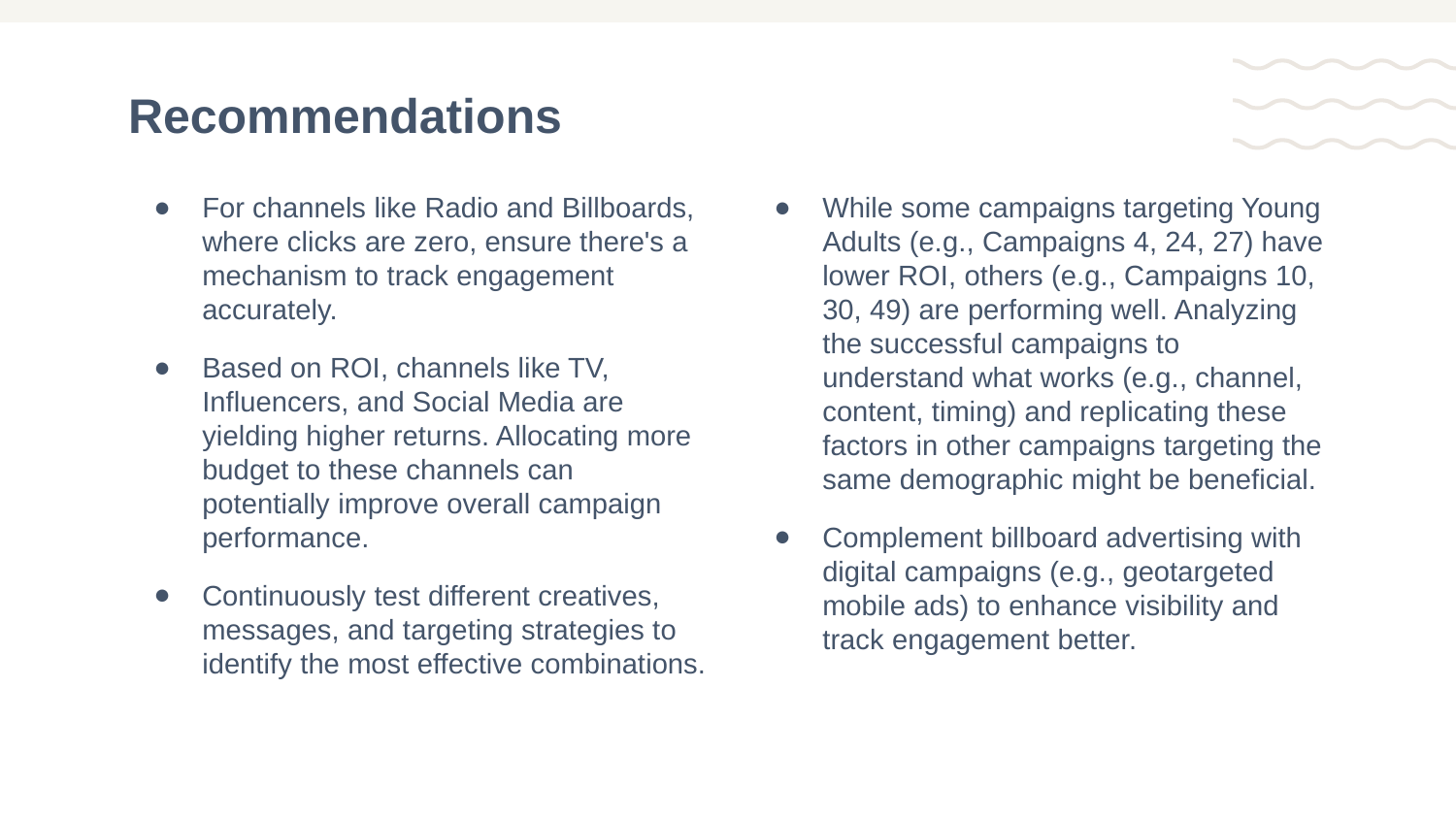

# Recommendations
For channels like Radio and Billboards, where clicks are zero, ensure there's a mechanism to track engagement accurately.
Based on ROI, channels like TV, Influencers, and Social Media are yielding higher returns. Allocating more budget to these channels can potentially improve overall campaign performance.
Continuously test different creatives, messages, and targeting strategies to identify the most effective combinations.
While some campaigns targeting Young Adults (e.g., Campaigns 4, 24, 27) have lower ROI, others (e.g., Campaigns 10, 30, 49) are performing well. Analyzing the successful campaigns to understand what works (e.g., channel, content, timing) and replicating these factors in other campaigns targeting the same demographic might be beneficial.
Complement billboard advertising with digital campaigns (e.g., geotargeted mobile ads) to enhance visibility and track engagement better.